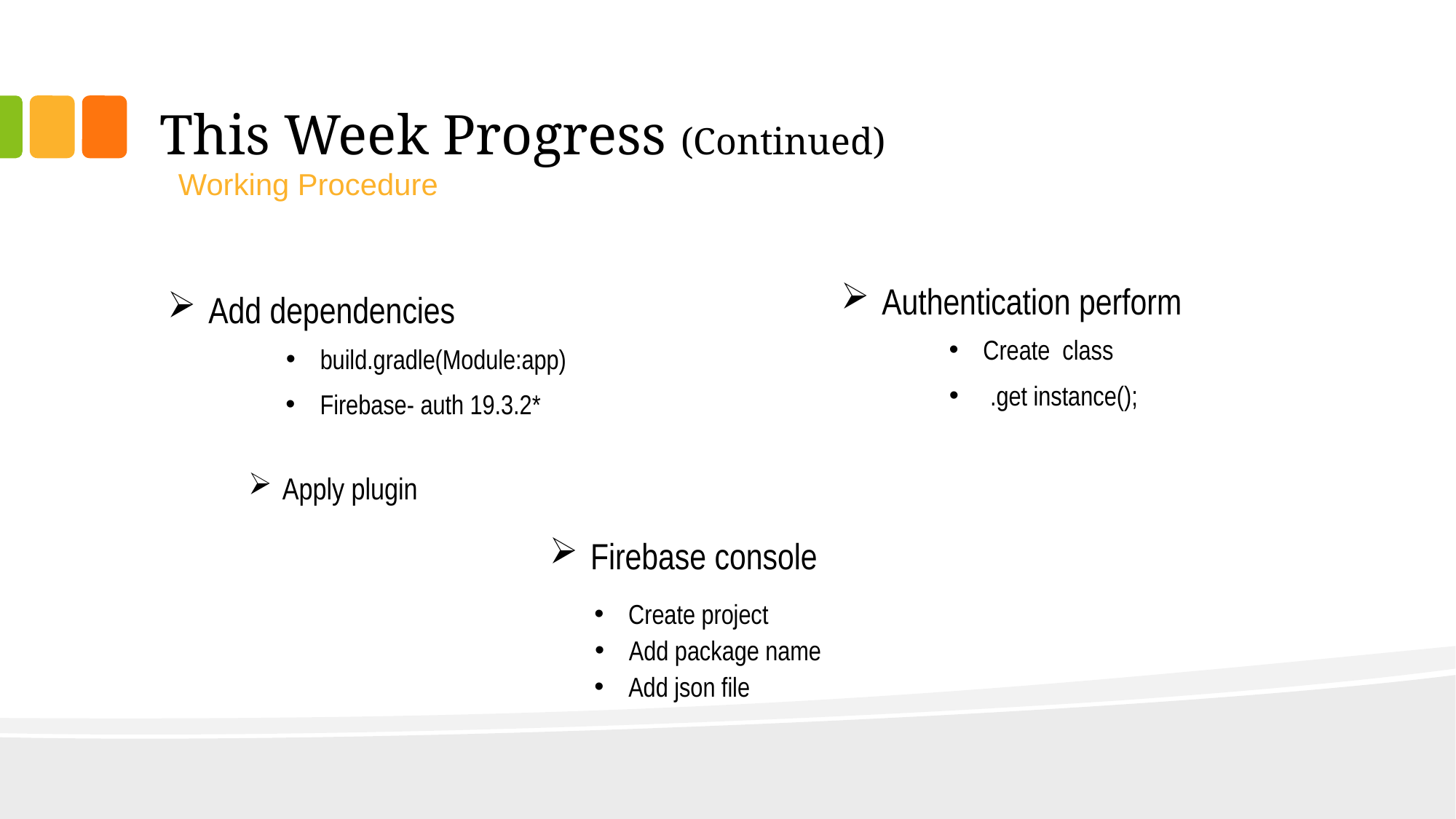

# This Week Progress (Continued)
Working Procedure
Authentication perform
Add dependencies
Create  class
build.gradle(Module:app)
.get instance();
Firebase- auth 19.3.2*
Apply plugin
Firebase console
Create project
Add package name
Add json file